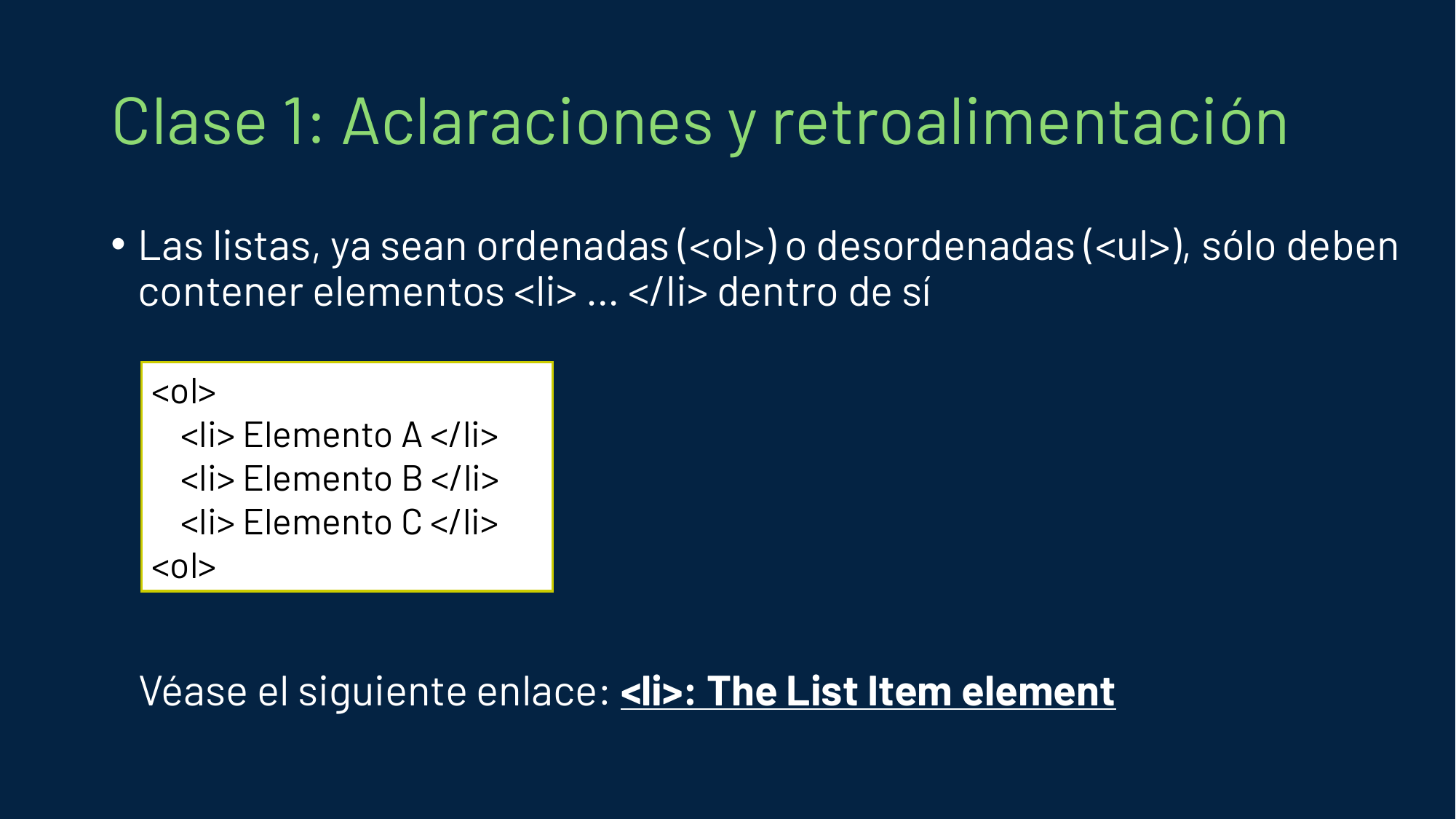

# Clase 1: Aclaraciones y retroalimentación
Las listas, ya sean ordenadas (<ol>) o desordenadas (<ul>), sólo deben contener elementos <li> … </li> dentro de sí
<ol>
    <li> Elemento A </li>
    <li> Elemento B </li>
    <li> Elemento C </li>
<ol>
Véase el siguiente enlace: <li>: The List Item element